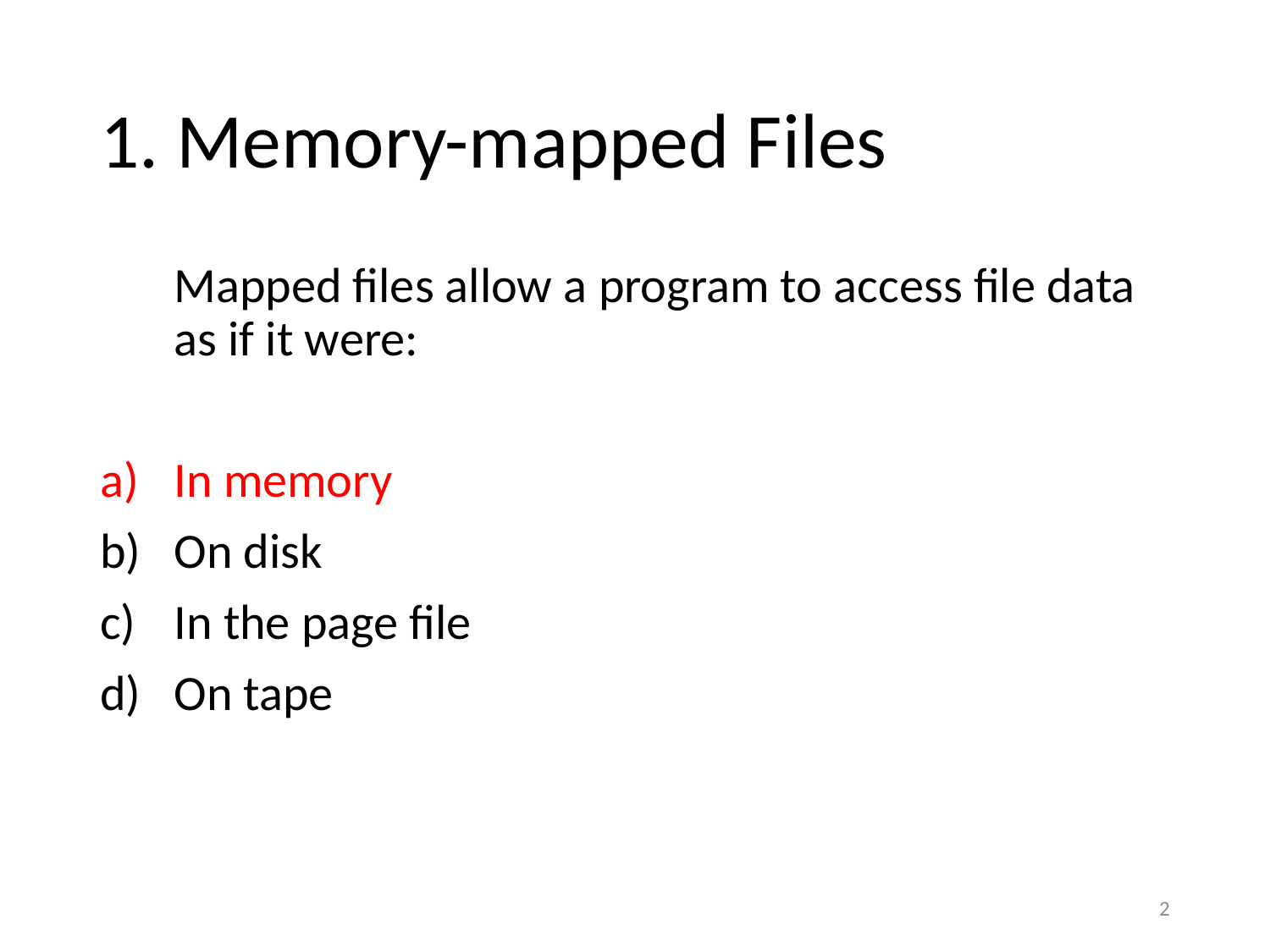

# 1. Memory-mapped Files
	Mapped files allow a program to access file data as if it were:

In memory
On disk
In the page file
On tape
2